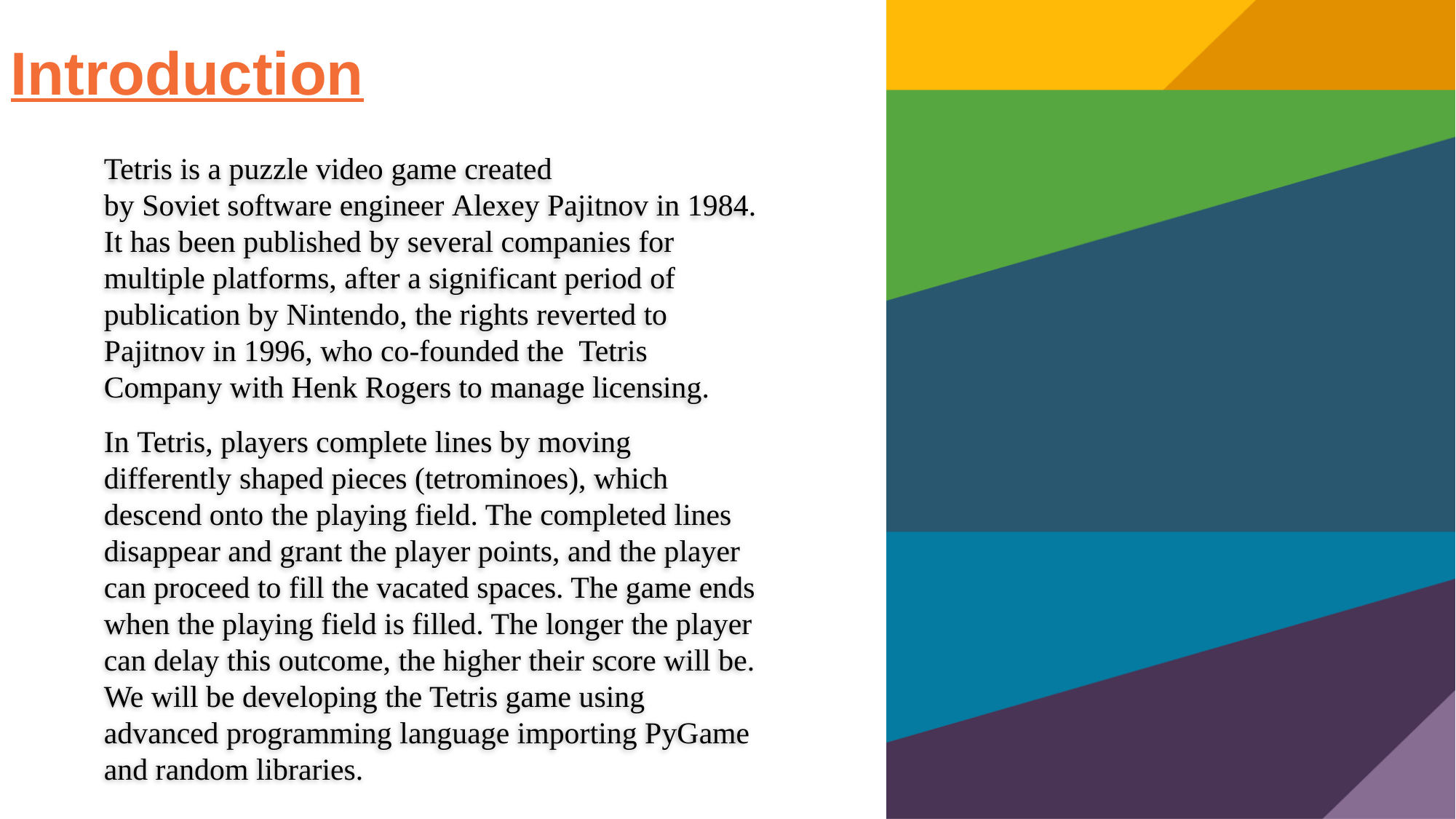

# Introduction
Tetris is a puzzle video game created by Soviet software engineer Alexey Pajitnov in 1984. It has been published by several companies for multiple platforms, after a significant period of publication by Nintendo, the rights reverted to Pajitnov in 1996, who co-founded the  Tetris Company with Henk Rogers to manage licensing.
In Tetris, players complete lines by moving differently shaped pieces (tetrominoes), which descend onto the playing field. The completed lines disappear and grant the player points, and the player can proceed to fill the vacated spaces. The game ends when the playing field is filled. The longer the player can delay this outcome, the higher their score will be. We will be developing the Tetris game using advanced programming language importing PyGame and random libraries.